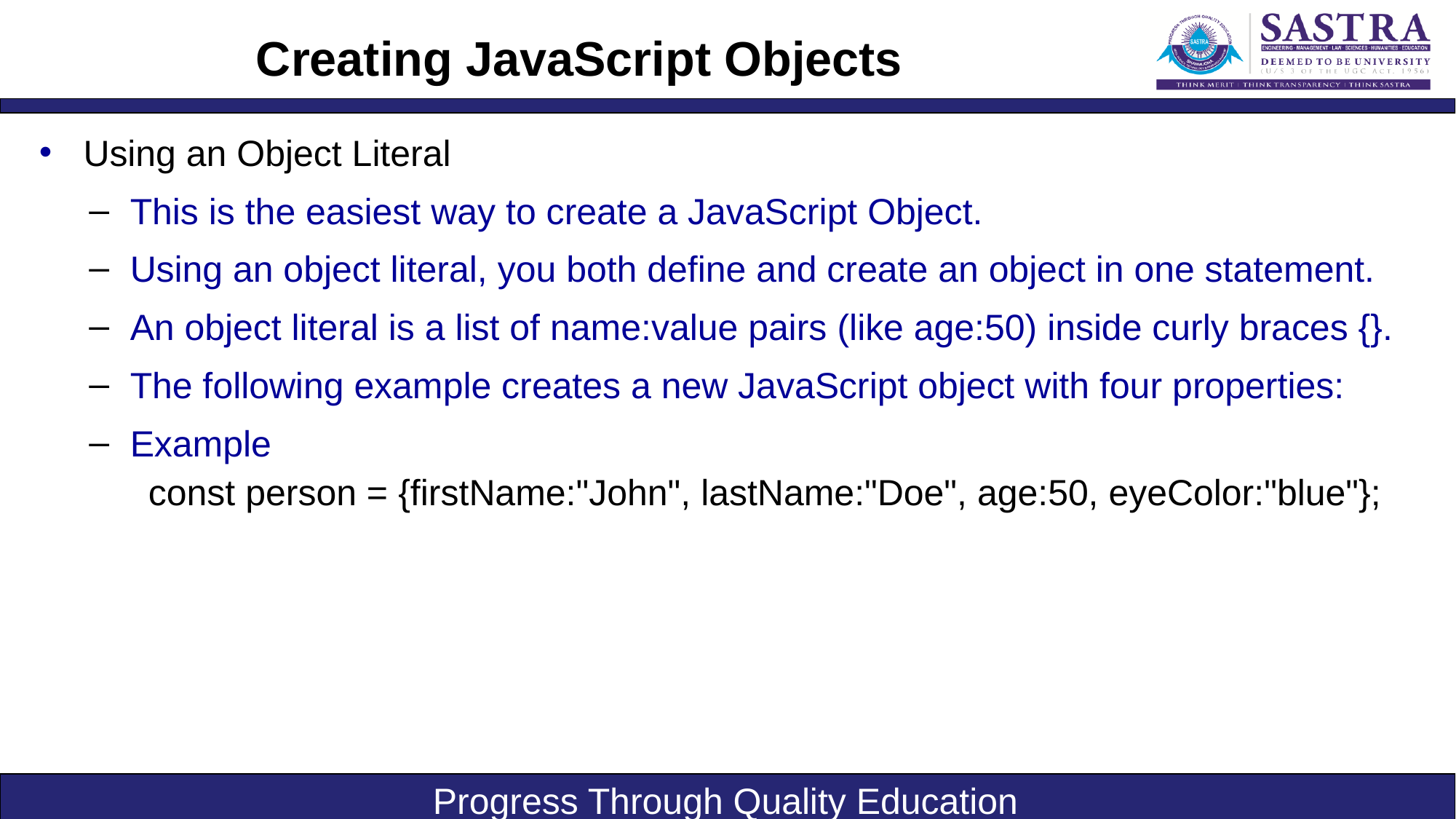

# Creating JavaScript Objects
Using an Object Literal
This is the easiest way to create a JavaScript Object.
Using an object literal, you both define and create an object in one statement.
An object literal is a list of name:value pairs (like age:50) inside curly braces {}.
The following example creates a new JavaScript object with four properties:
Example
	const person = {firstName:"John", lastName:"Doe", age:50, eyeColor:"blue"};